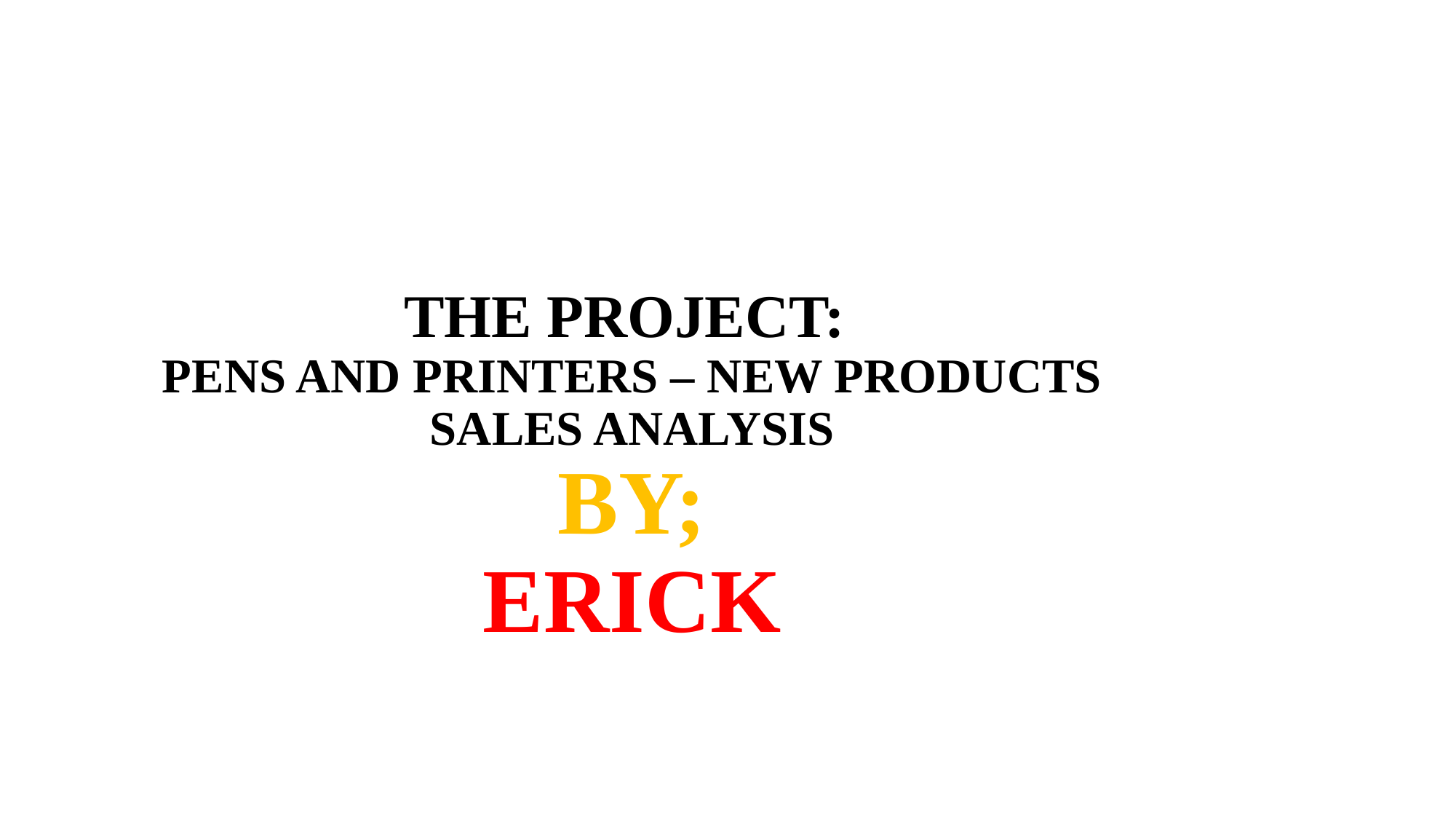

# THE PROJECT: PENS AND PRINTERS – NEW PRODUCTS SALES ANALYSIS BY; ERICK